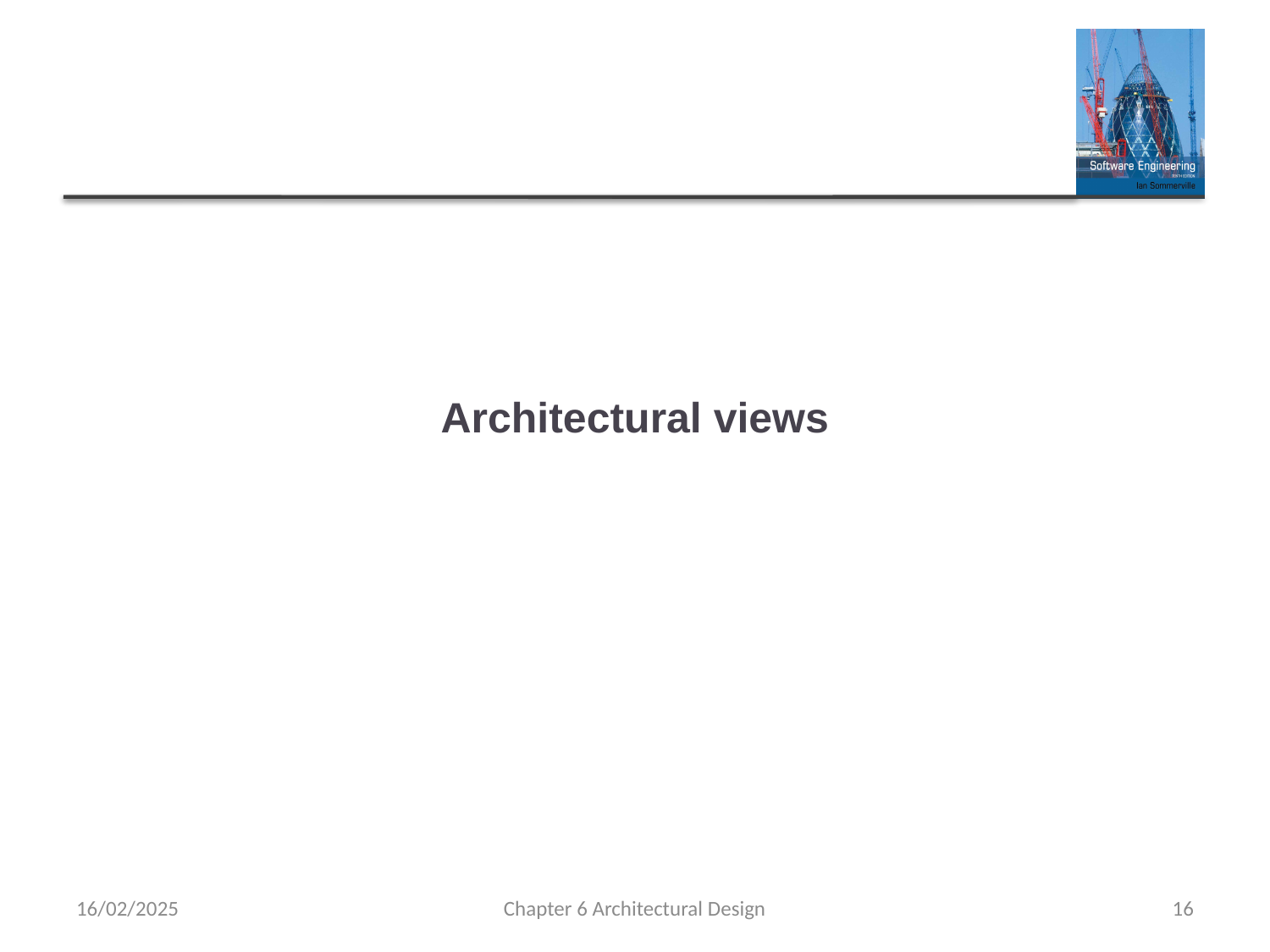

# Architectural views
16/02/2025
Chapter 6 Architectural Design
16